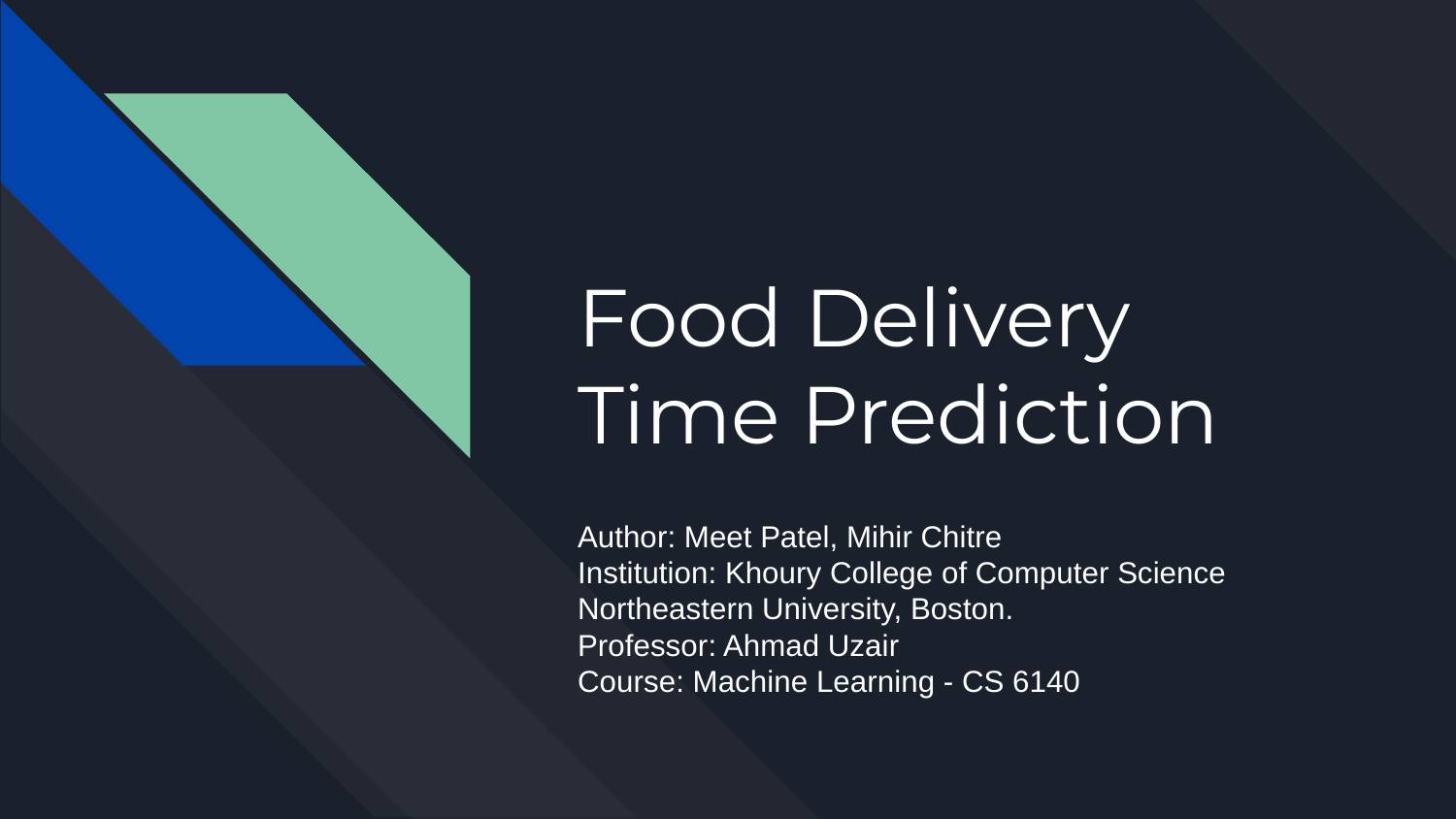

# Food Delivery Time Prediction
Author: Meet Patel, Mihir Chitre
Institution: Khoury College of Computer Science Northeastern University, Boston.
Professor: Ahmad Uzair
Course: Machine Learning - CS 6140